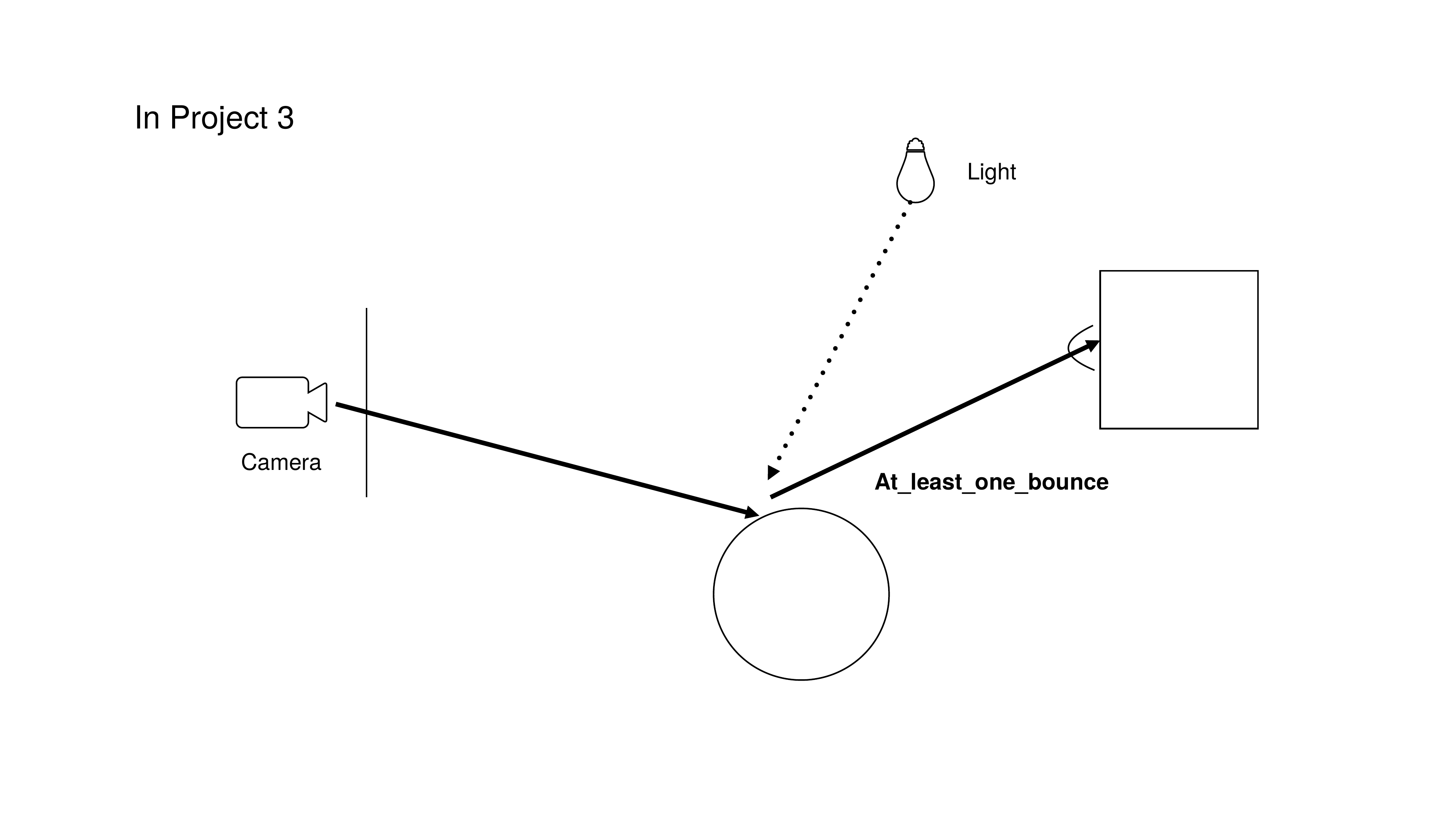

In Project 3

Light

Camera
At_least_one_bounce

5